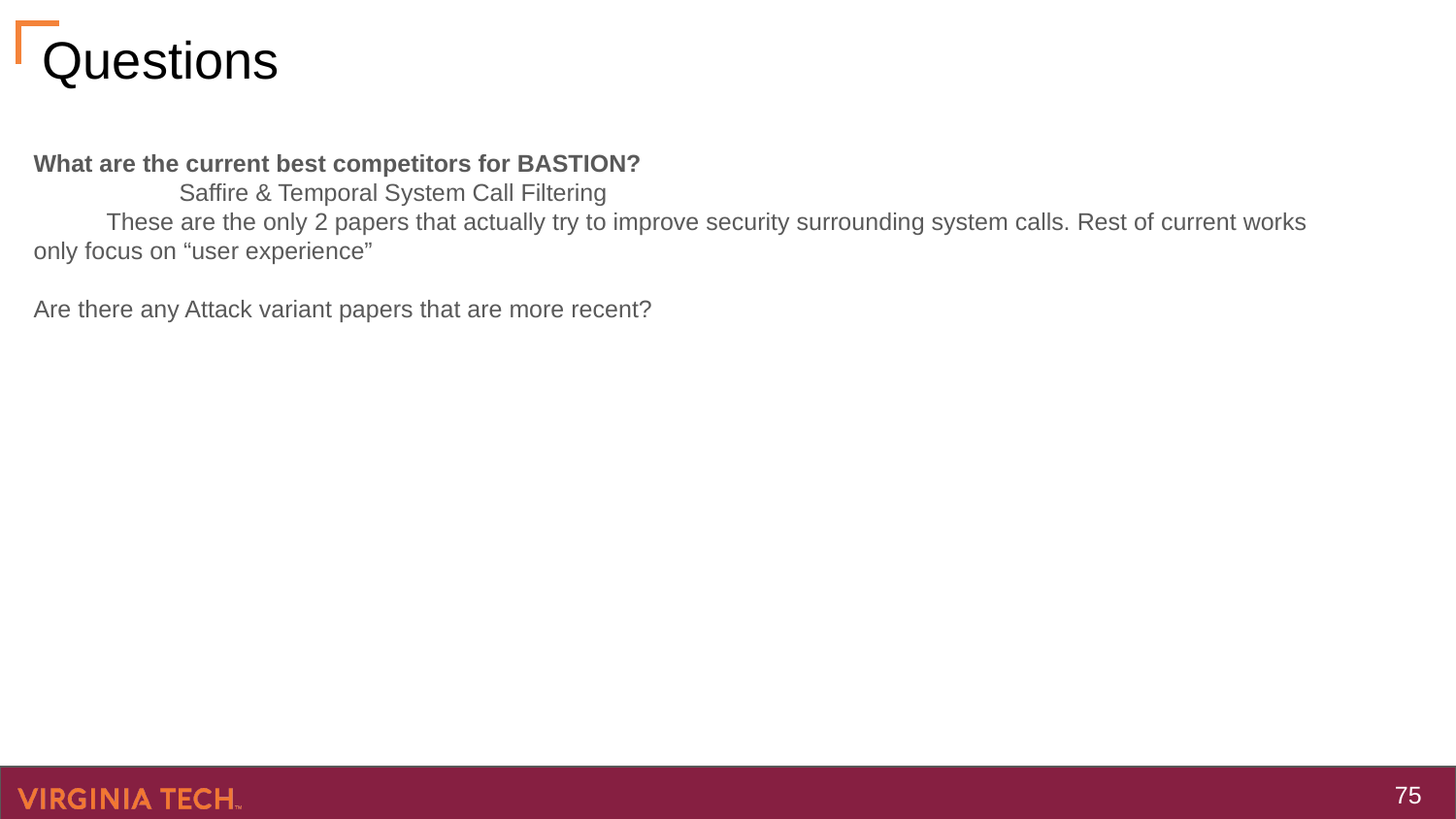

# Questions

What are the current best competitors for BASTION?
	Saffire & Temporal System Call Filtering
These are the only 2 papers that actually try to improve security surrounding system calls. Rest of current works only focus on “user experience”

Are there any Attack variant papers that are more recent?

75